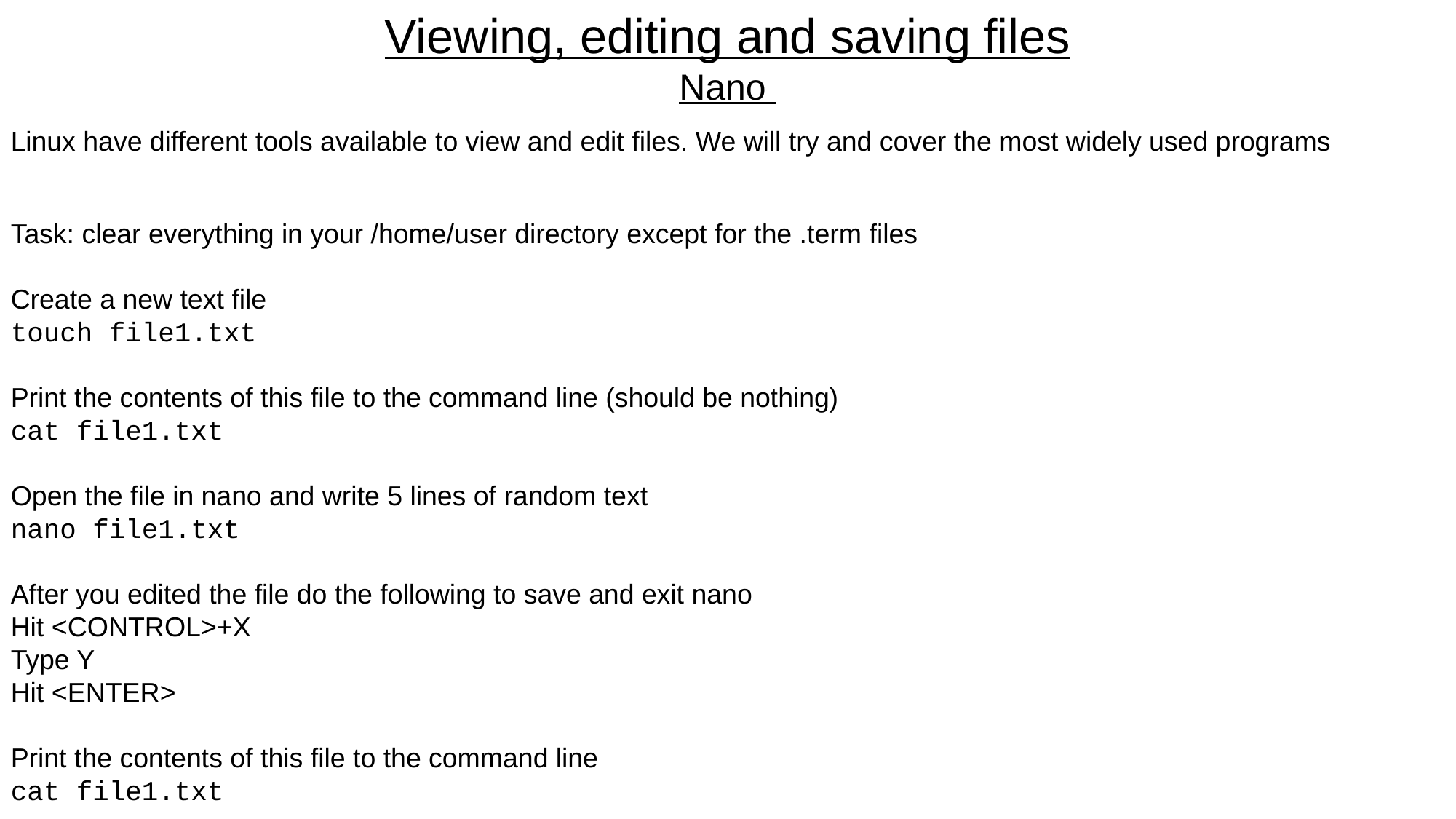

Viewing, editing and saving files
Nano
Linux have different tools available to view and edit files. We will try and cover the most widely used programs
Task: clear everything in your /home/user directory except for the .term files

Create a new text file
touch file1.txt

Print the contents of this file to the command line (should be nothing)
cat file1.txt

Open the file in nano and write 5 lines of random text
nano file1.txt

After you edited the file do the following to save and exit nano
Hit <CONTROL>+X
Type Y
Hit <ENTER>

Print the contents of this file to the command line
cat file1.txt